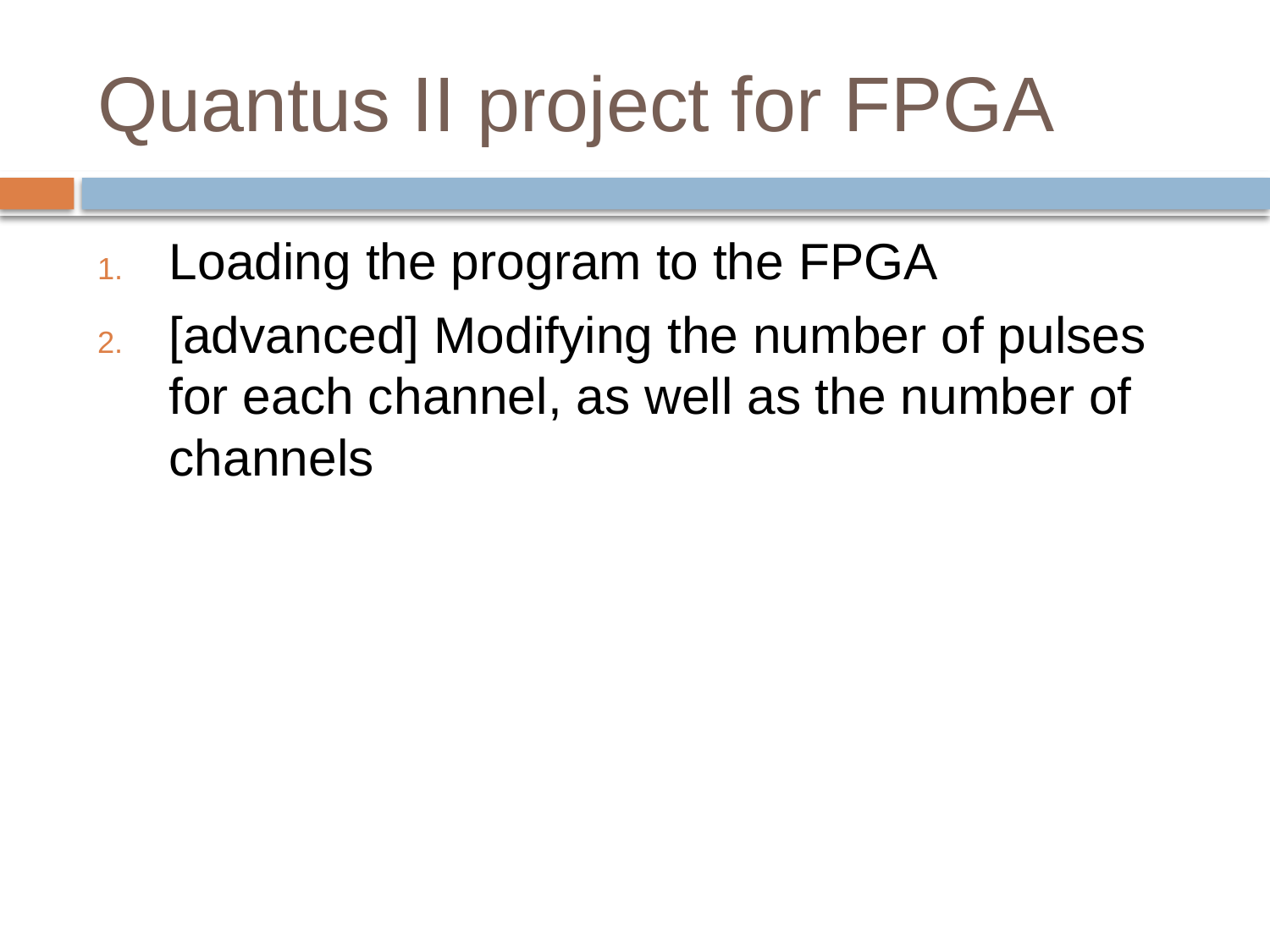

# Quantus II project for FPGA
Loading the program to the FPGA
[advanced] Modifying the number of pulses for each channel, as well as the number of channels